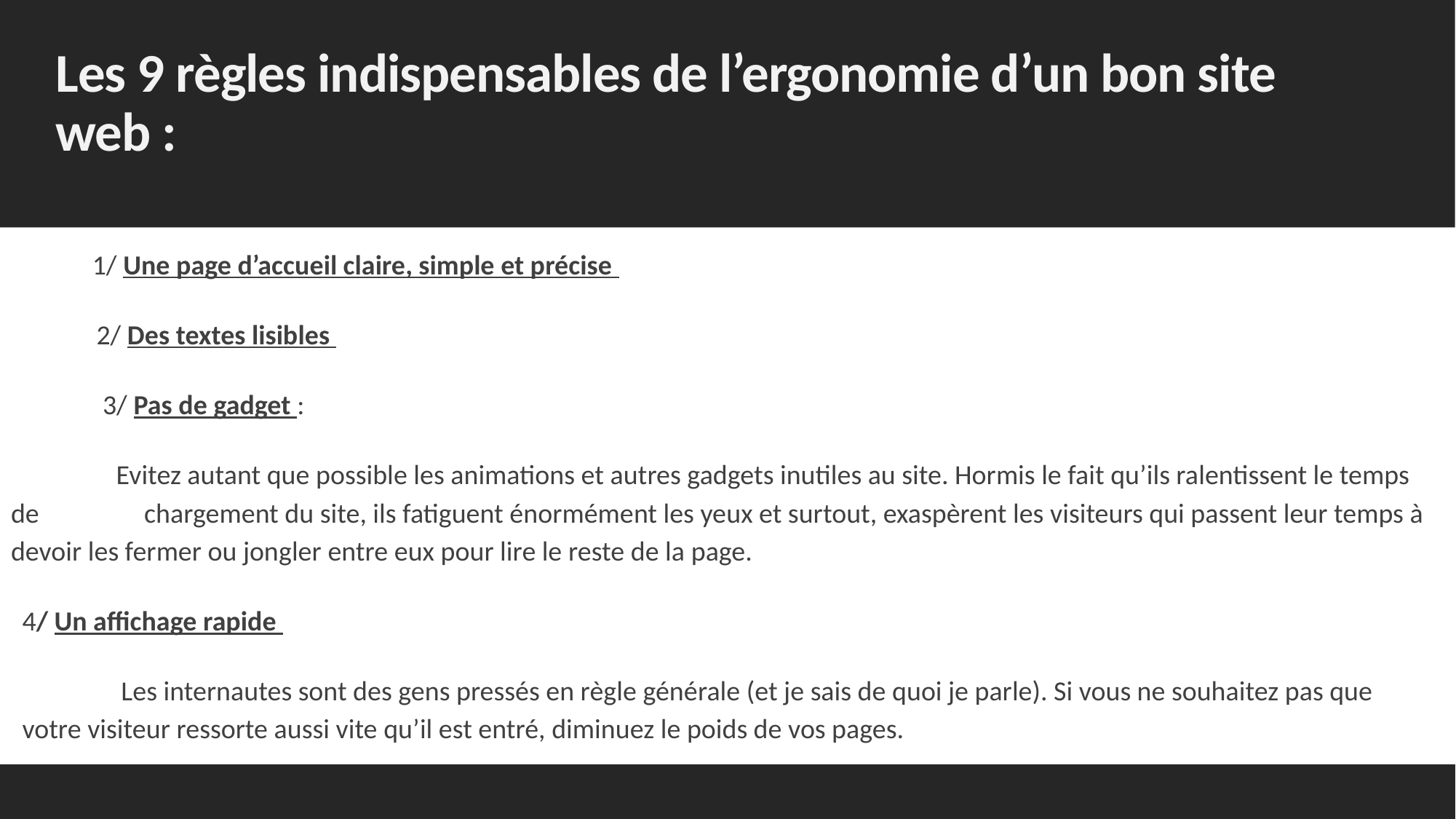

# Les 9 règles indispensables de l’ergonomie d’un bon site web :
    1/ Une page d’accueil claire, simple et précise
            2/ Des textes lisibles
             3/ Pas de gadget :
                 Evitez autant que possible les animations et autres gadgets inutiles au site. Hormis le fait qu’ils ralentissent le temps de                 chargement du site, ils fatiguent énormément les yeux et surtout, exaspèrent les visiteurs qui passent leur temps à devoir les fermer ou jongler entre eux pour lire le reste de la page.
	4/ Un affichage rapide
                Les internautes sont des gens pressés en règle générale (et je sais de quoi je parle). Si vous ne souhaitez pas que votre visiteur ressorte aussi vite qu’il est entré, diminuez le poids de vos pages.